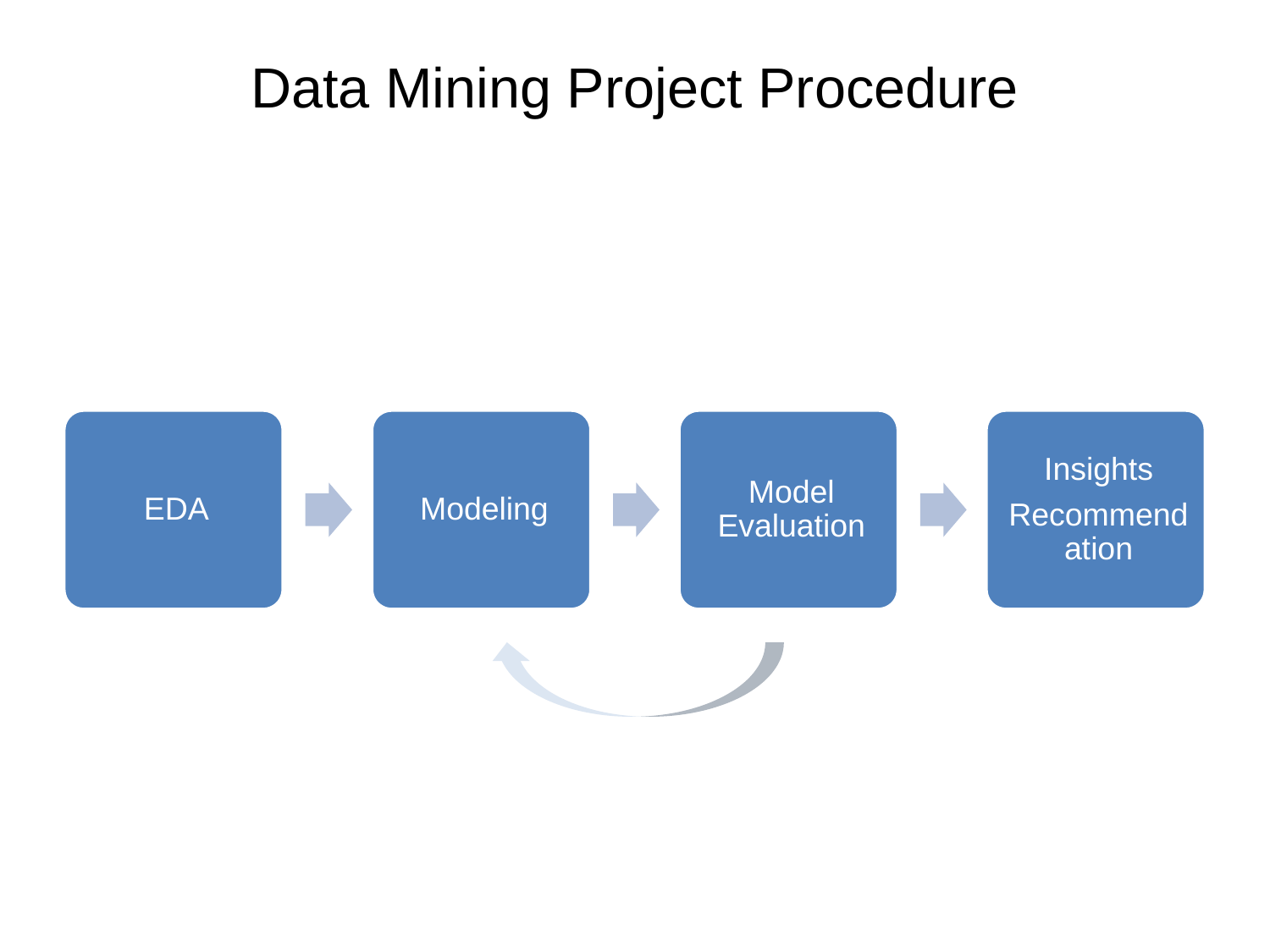

# Data Mining Project Procedure
EDA

Modeling

Model Evaluation

Insights
Recommendation